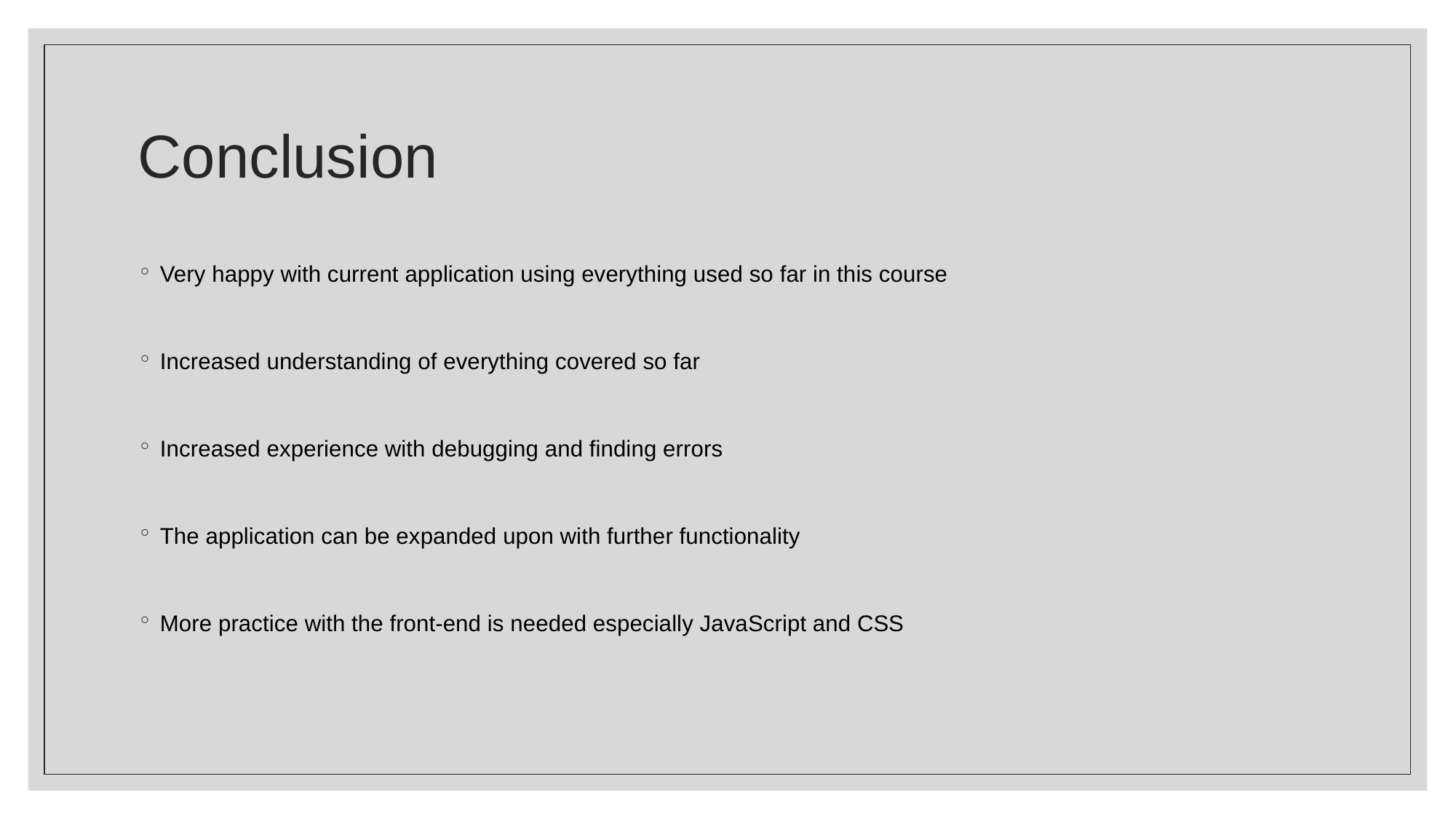

# Conclusion
Very happy with current application using everything used so far in this course

Increased understanding of everything covered so far

Increased experience with debugging and finding errors

The application can be expanded upon with further functionality

More practice with the front-end is needed especially JavaScript and CSS